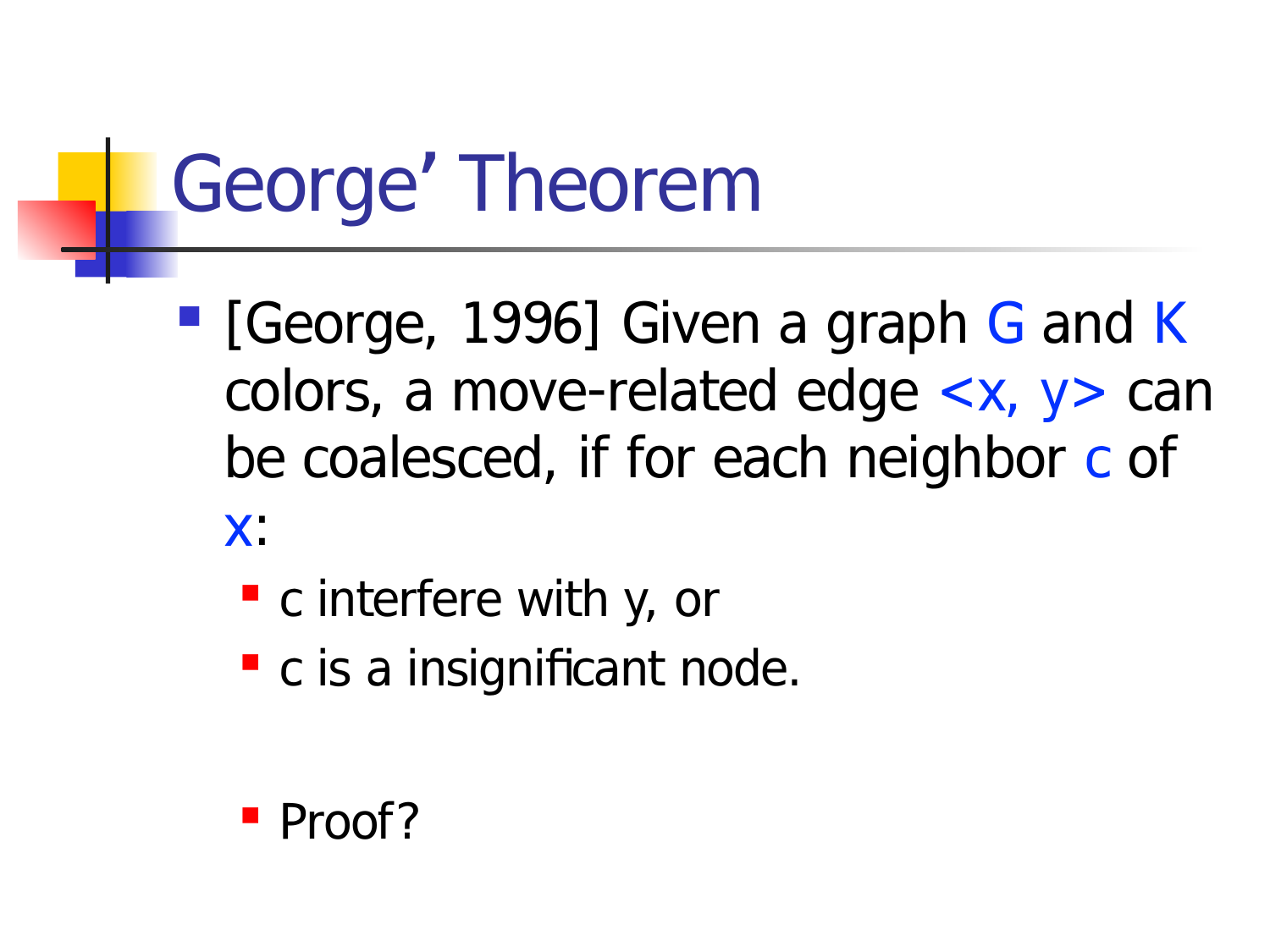

# George’ Theorem
[George, 1996] Given a graph G and K colors, a move-related edge <x, y> can be coalesced, if for each neighbor c of x:
c interfere with y, or
c is a insignificant node.

Proof?